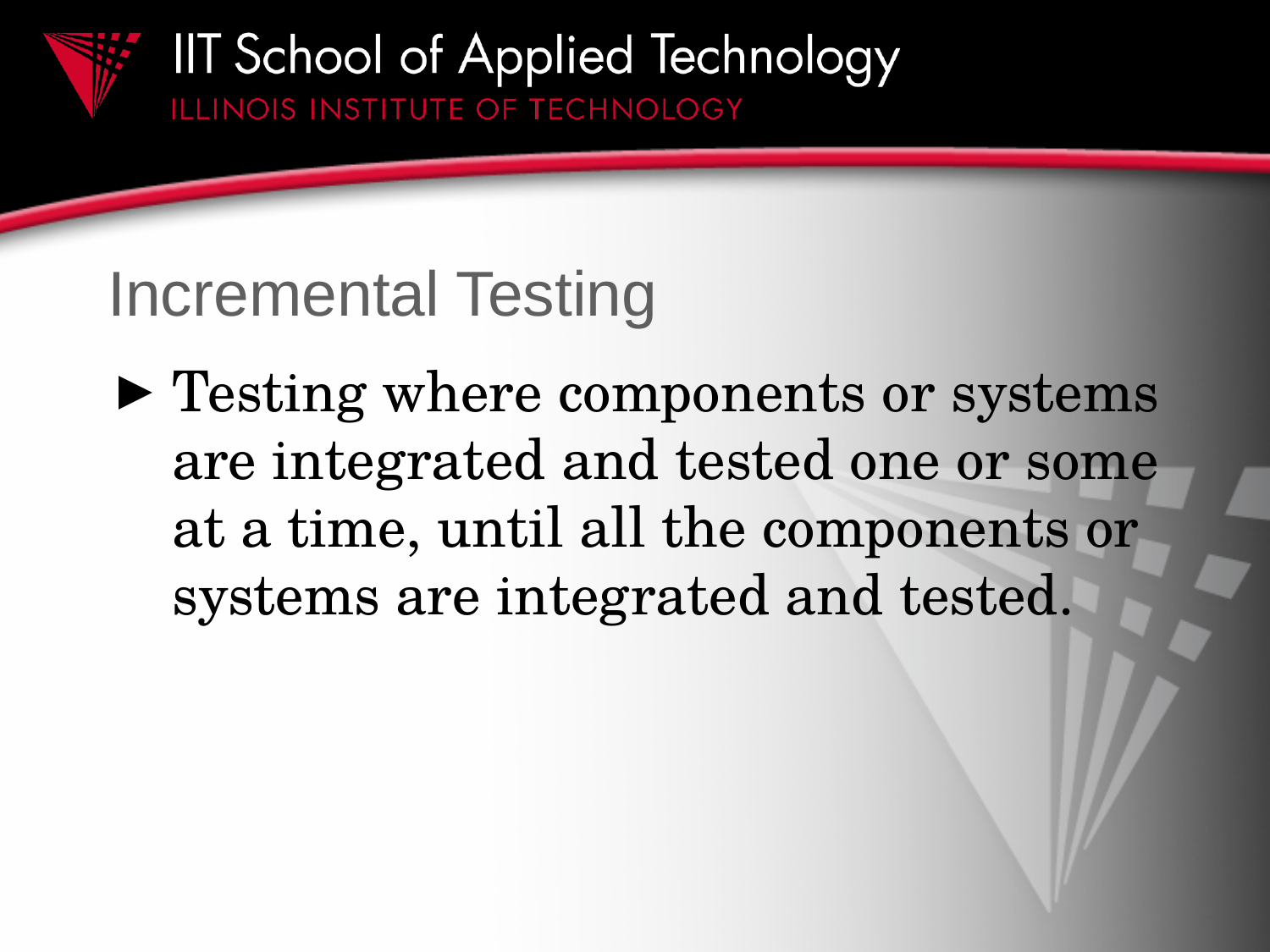

# Incremental Testing
Testing where components or systems are integrated and tested one or some at a time, until all the components or systems are integrated and tested.